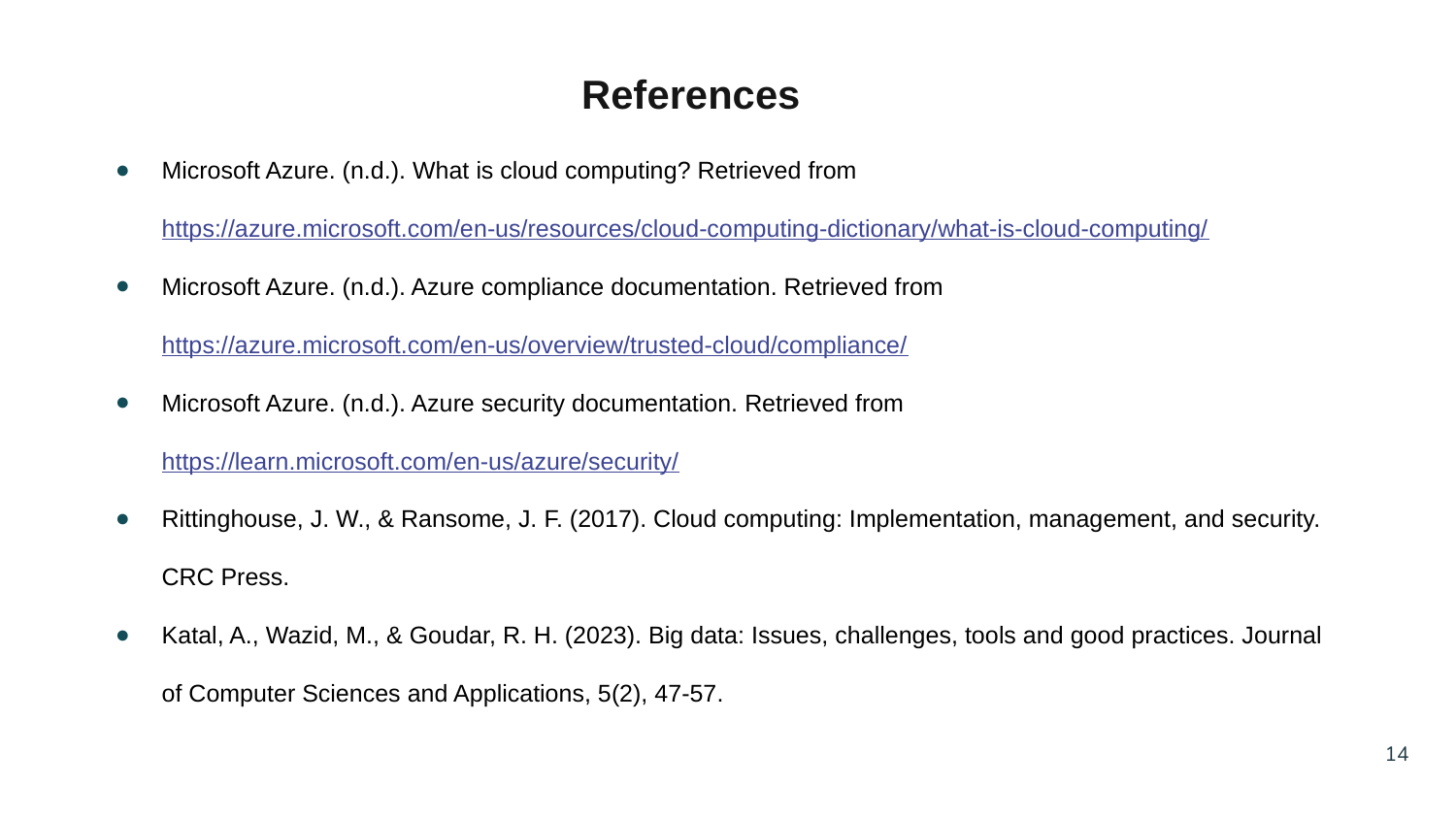

# References
Microsoft Azure. (n.d.). What is cloud computing? Retrieved from https://azure.microsoft.com/en-us/resources/cloud-computing-dictionary/what-is-cloud-computing/
Microsoft Azure. (n.d.). Azure compliance documentation. Retrieved from https://azure.microsoft.com/en-us/overview/trusted-cloud/compliance/
Microsoft Azure. (n.d.). Azure security documentation. Retrieved from https://learn.microsoft.com/en-us/azure/security/
Rittinghouse, J. W., & Ransome, J. F. (2017). Cloud computing: Implementation, management, and security. CRC Press.
Katal, A., Wazid, M., & Goudar, R. H. (2023). Big data: Issues, challenges, tools and good practices. Journal of Computer Sciences and Applications, 5(2), 47-57.

14